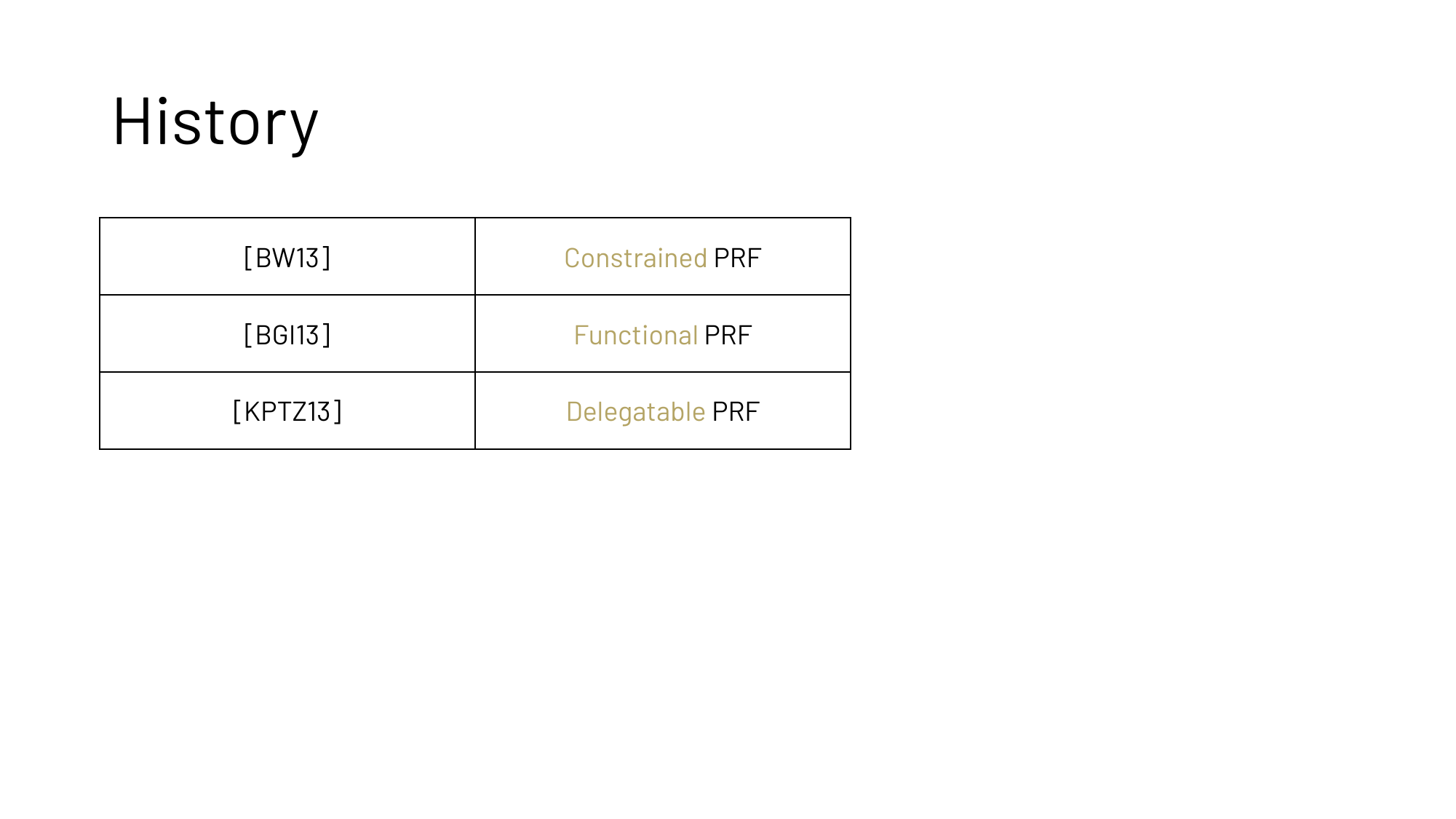

# History
| [BW13] | Constrained PRF |
| --- | --- |
| [BGI13] | Functional PRF |
| [KPTZ13] | Delegatable PRF |